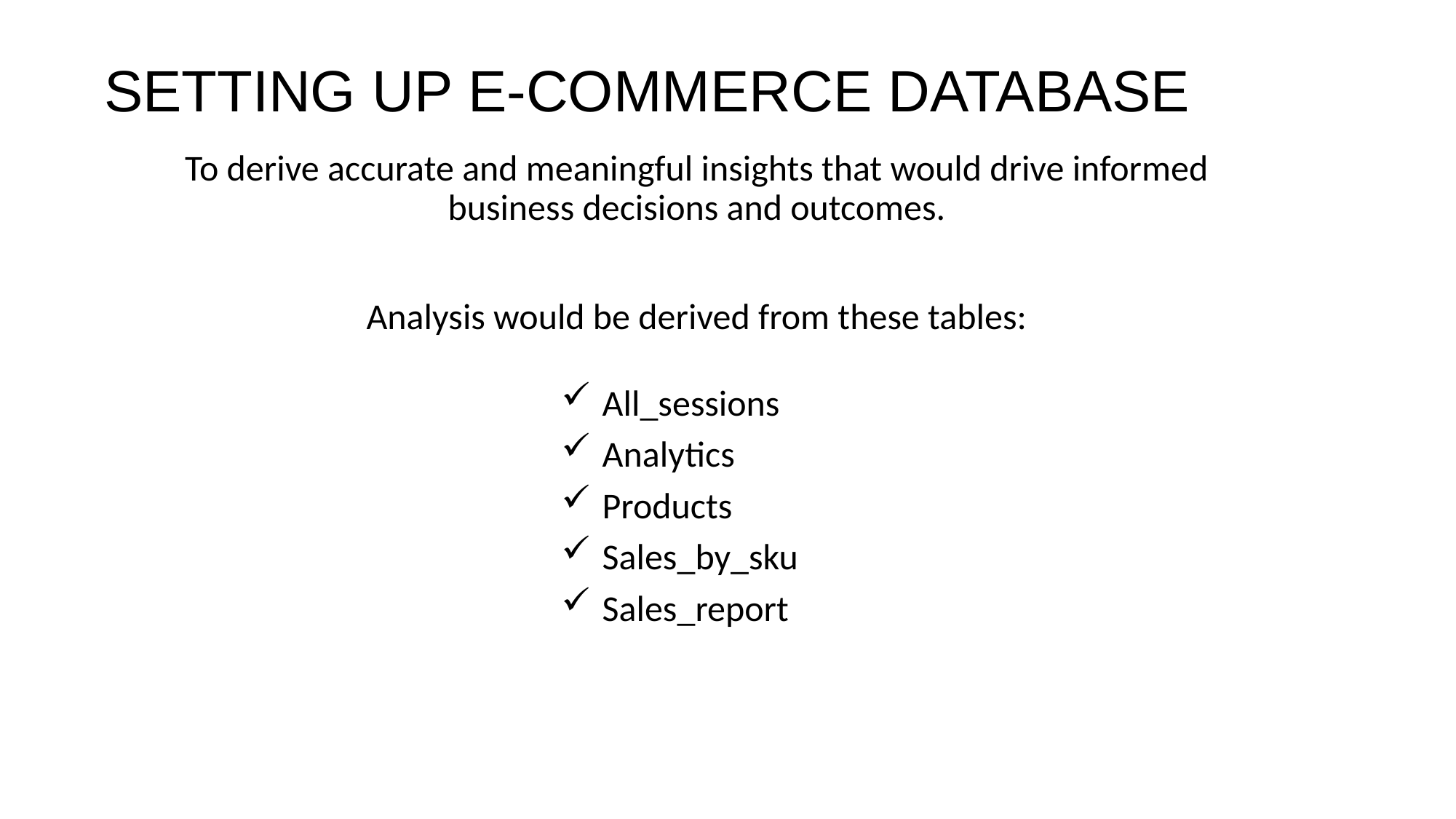

SETTING UP E-COMMERCE DATABASE

To derive accurate and meaningful insights that would drive informed business decisions and outcomes.

Analysis would be derived from these tables:

All_sessions
Analytics
Products
Sales_by_sku
Sales_report